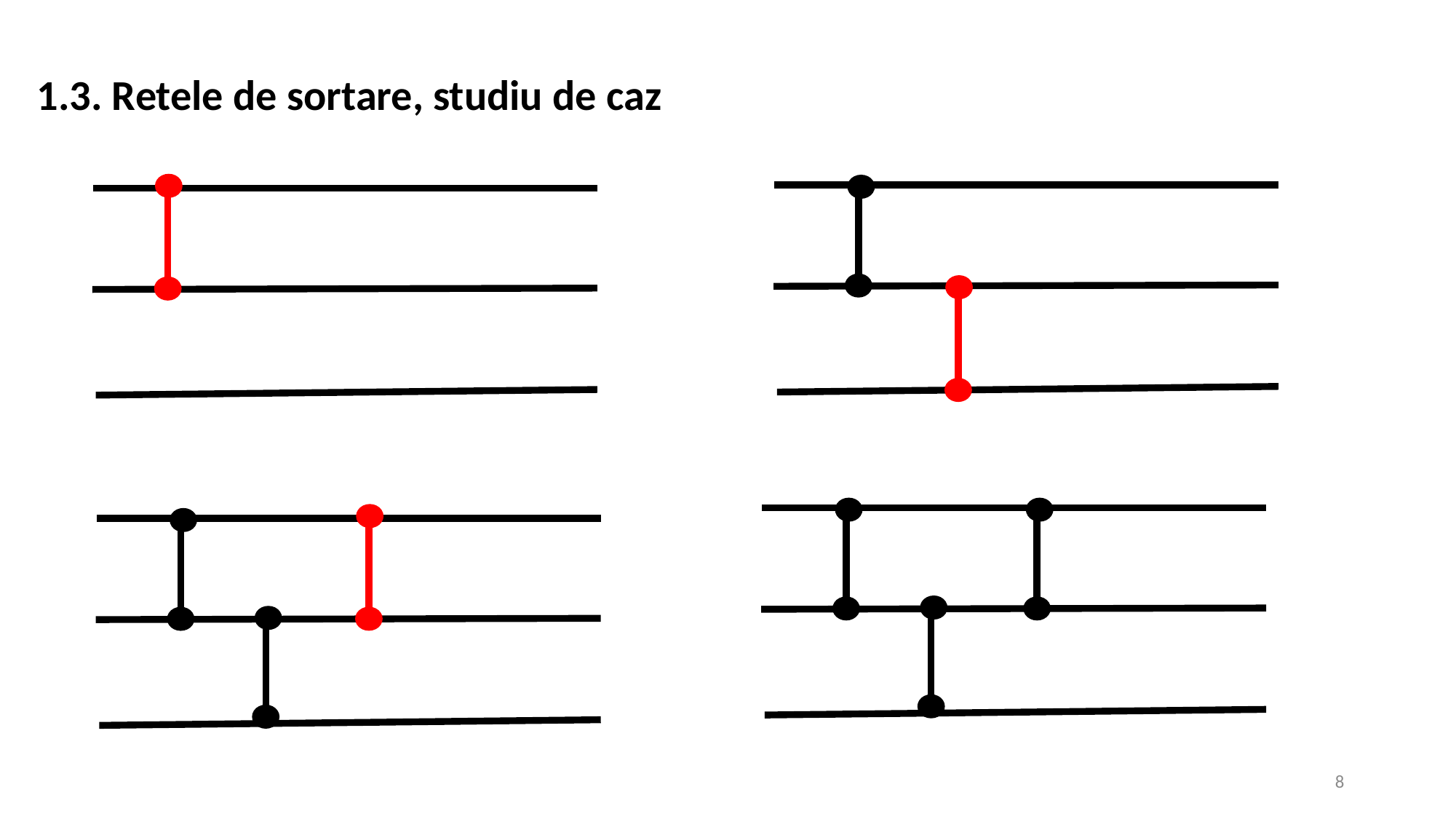

1.3. Retele de sortare, studiu de caz

8